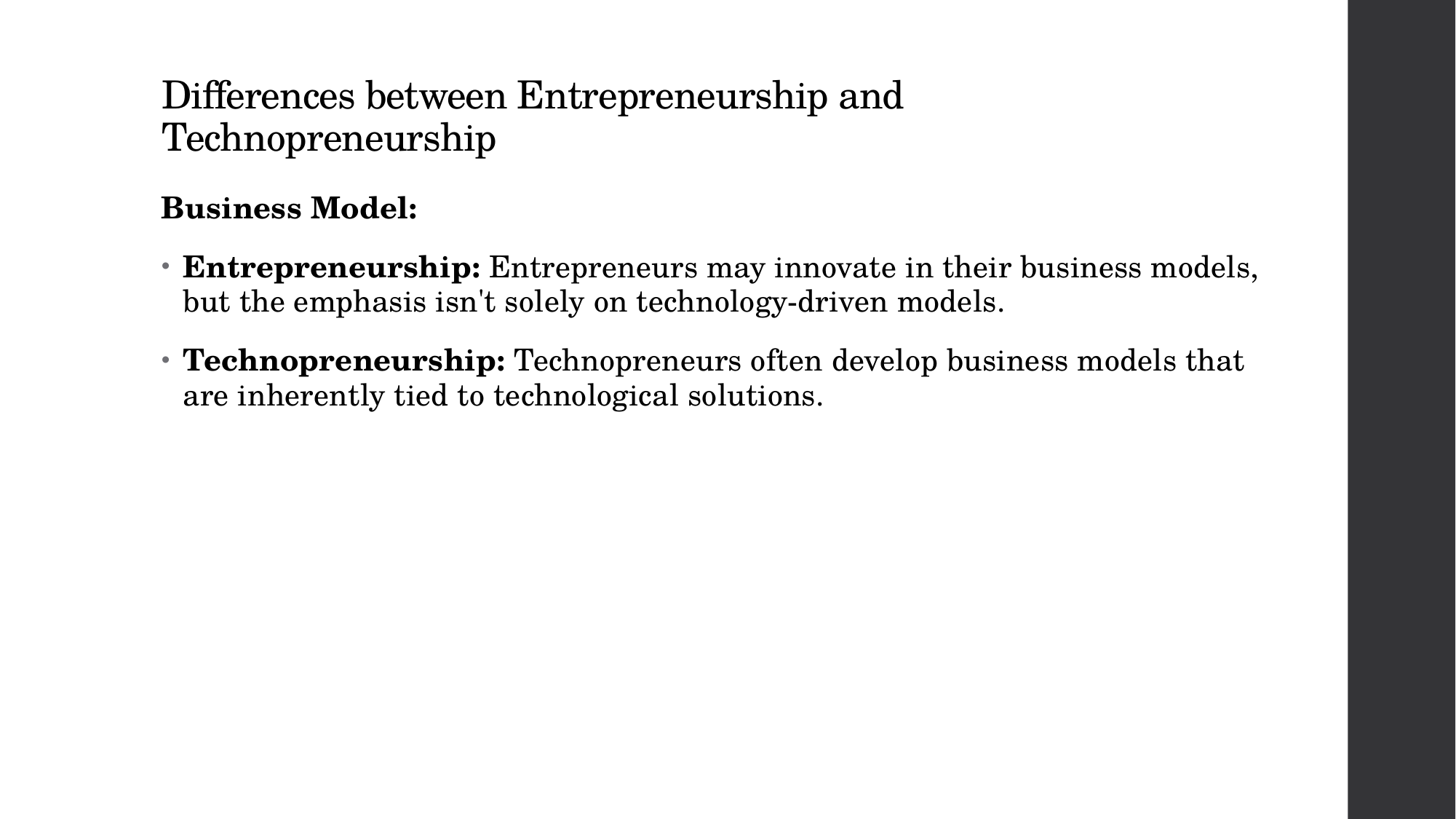

Differences between Entrepreneurship and Technopreneurship
Business Model:
Entrepreneurship: Entrepreneurs may innovate in their business models, but the emphasis isn't solely on technology-driven models.
Technopreneurship: Technopreneurs often develop business models that are inherently tied to technological solutions.